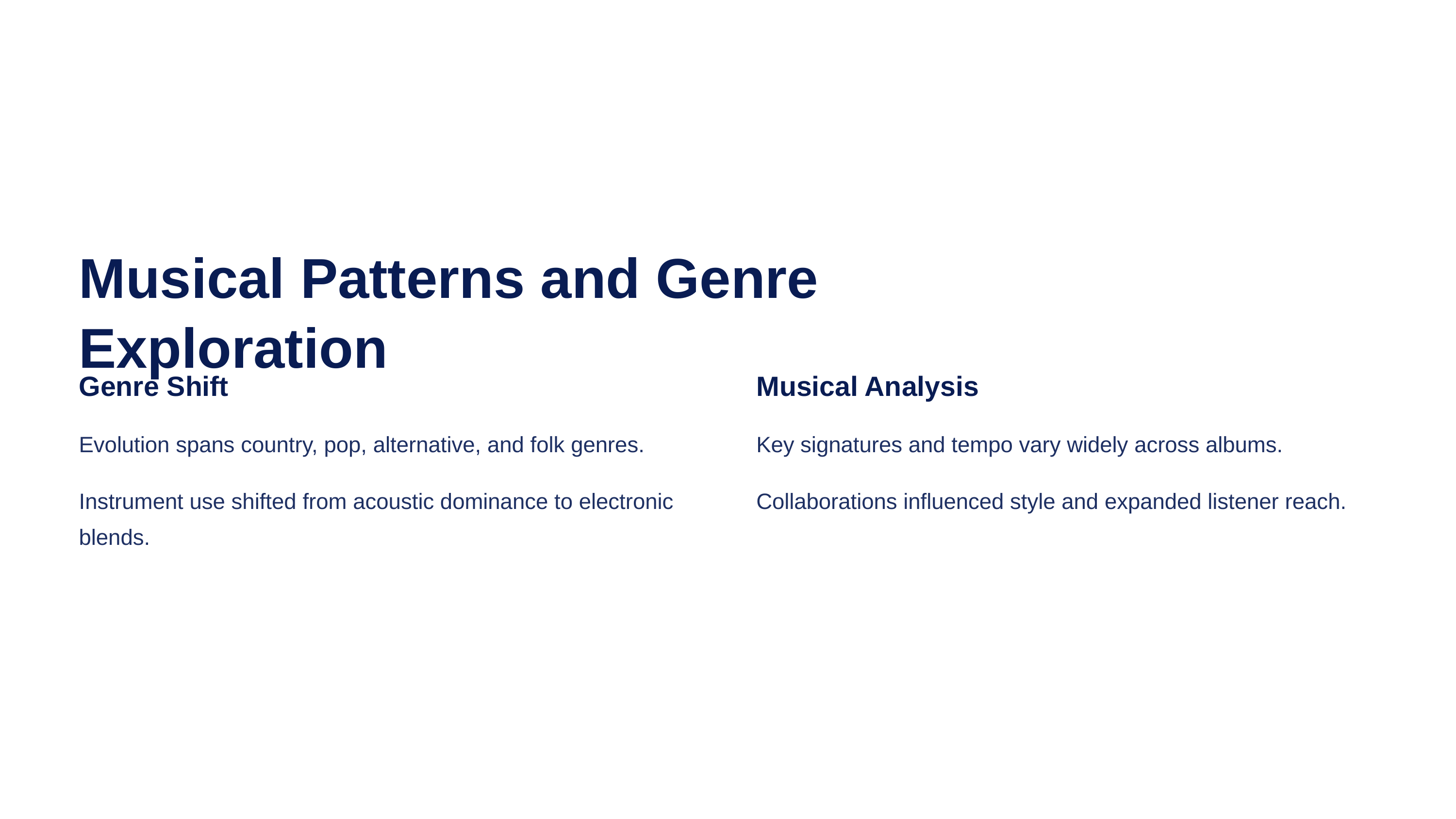

Musical Patterns and Genre Exploration

Genre Shift

Musical Analysis

Evolution spans country, pop, alternative, and folk genres.

Key signatures and tempo vary widely across albums.

Instrument use shifted from acoustic dominance to electronic blends.

Collaborations influenced style and expanded listener reach.